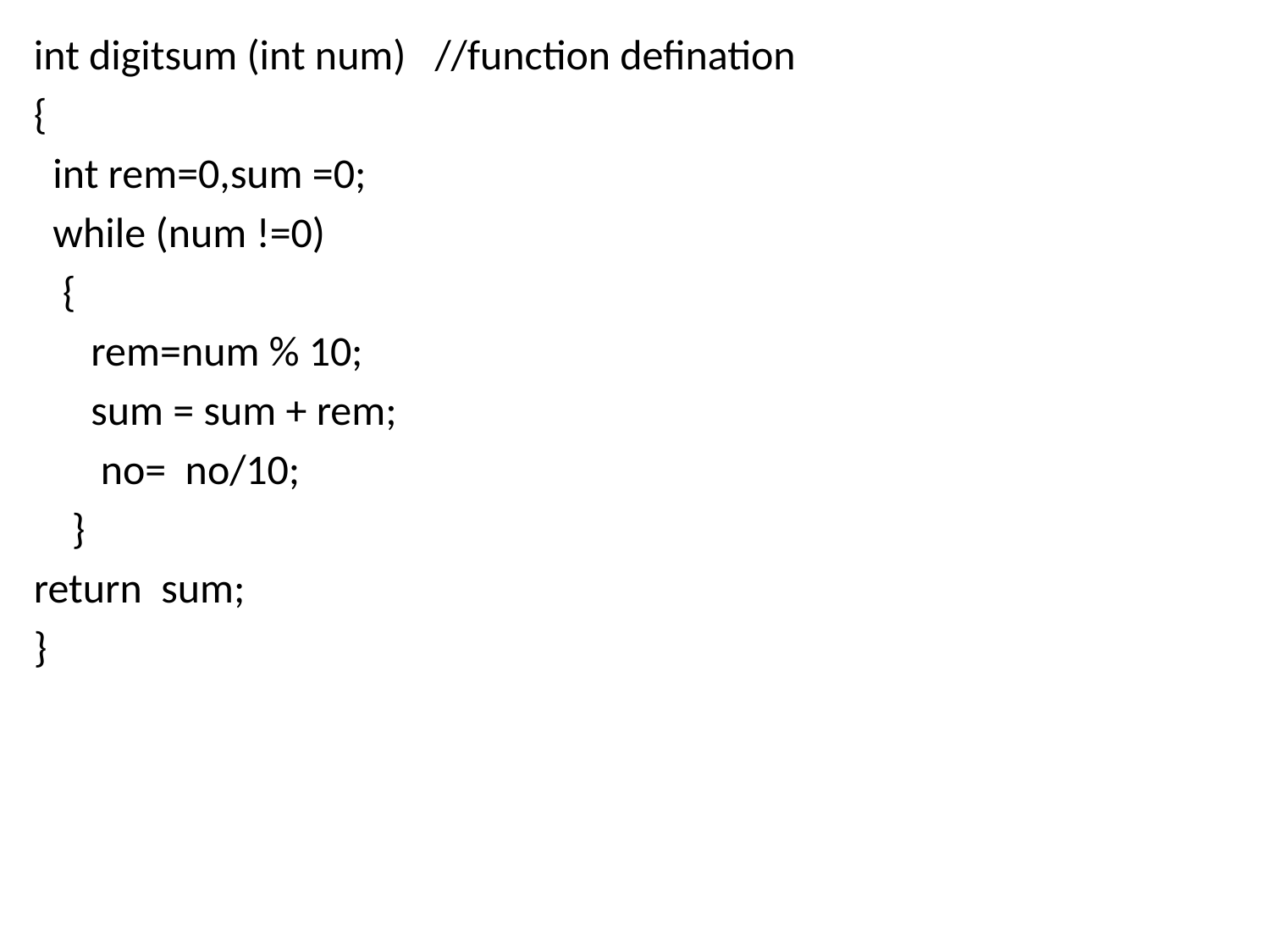

int digitsum (int num)   //function defination
{
  int rem=0,sum =0;
  while (num !=0)
   {
      rem=num % 10;
      sum = sum + rem;
       no=  no/10;
    }
return  sum;
}